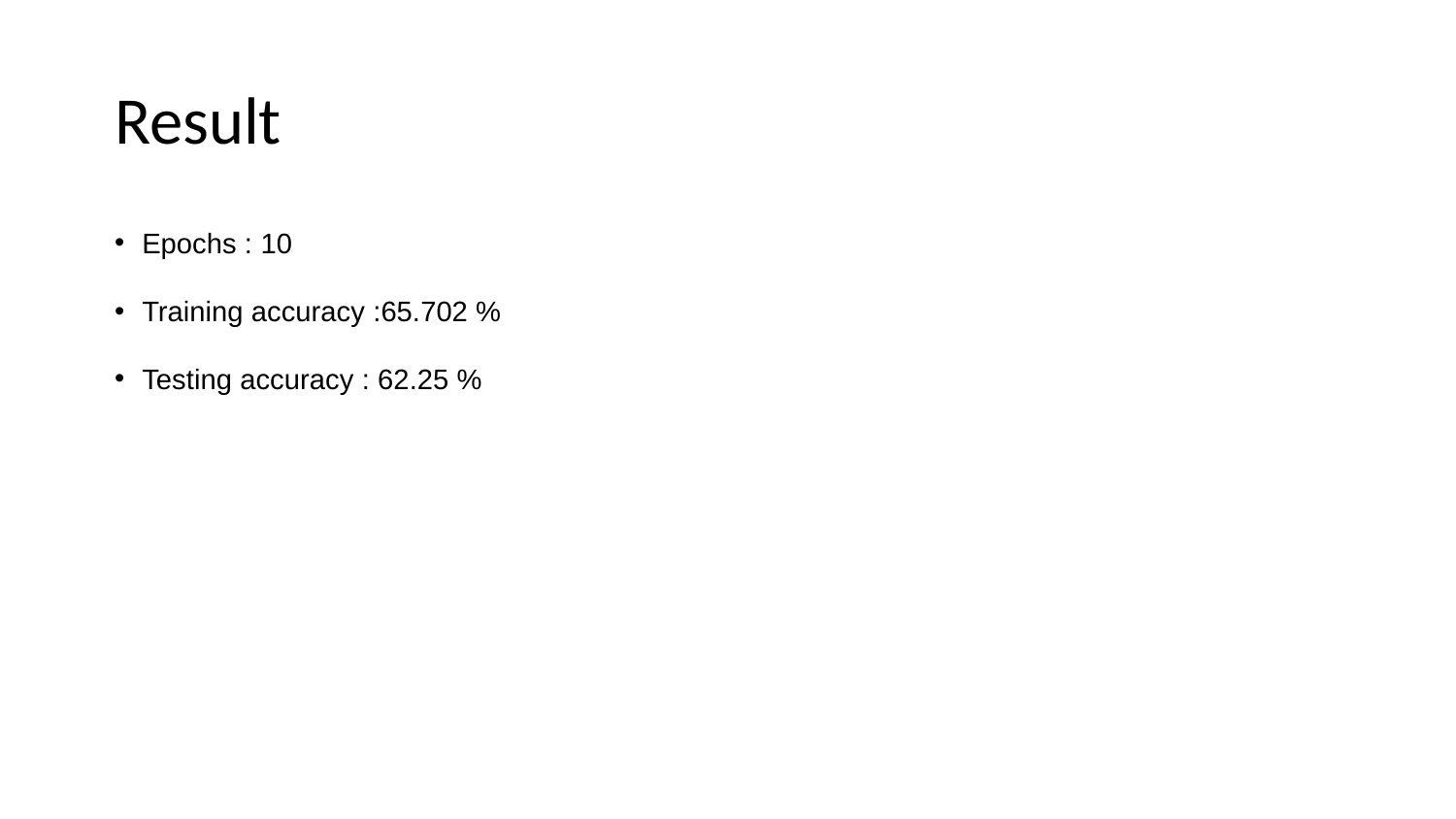

# Result
Epochs : 10

Training accuracy :65.702 %

Testing accuracy : 62.25 %